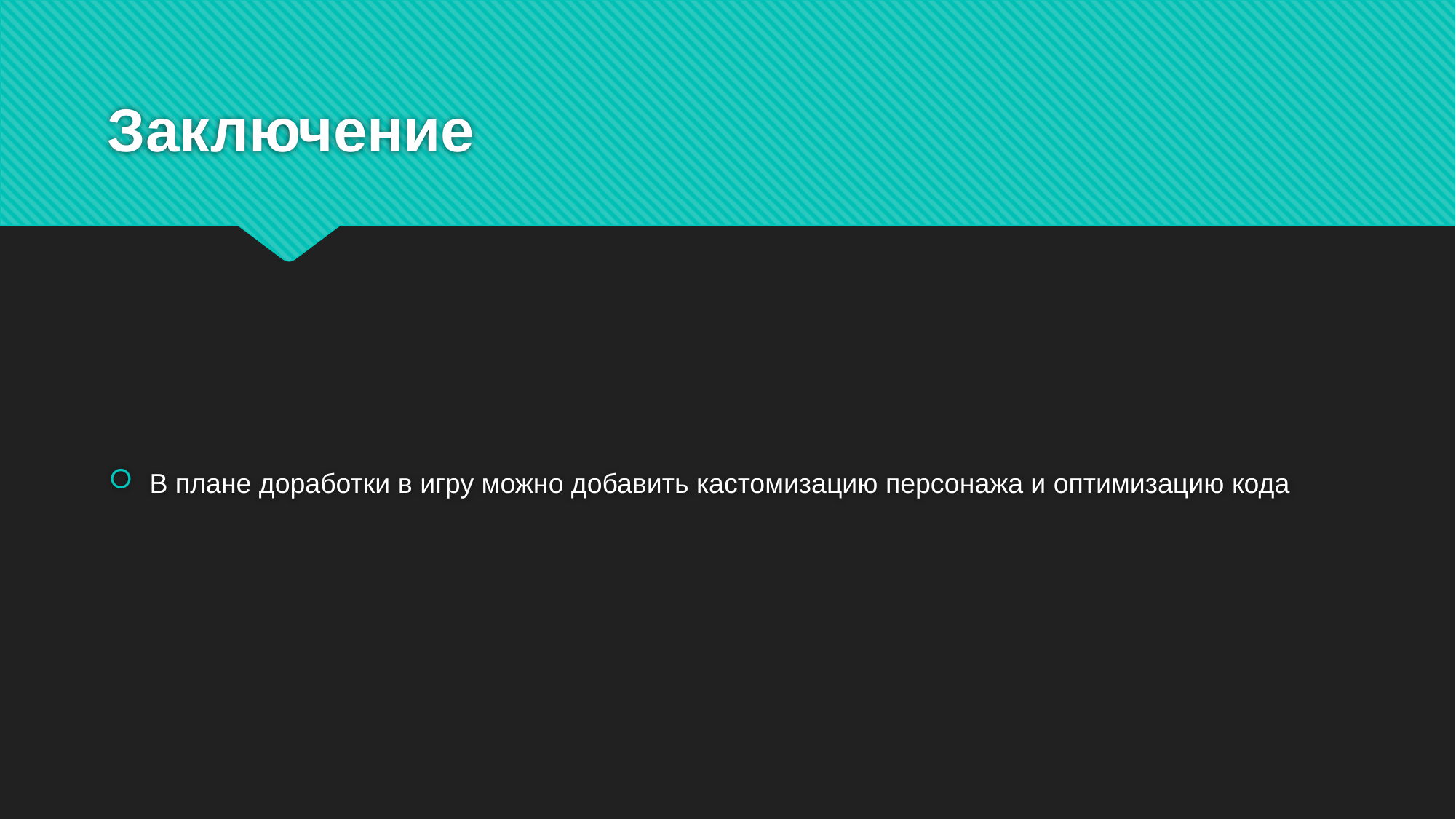

# Заключение
В плане доработки в игру можно добавить кастомизацию персонажа и оптимизацию кода